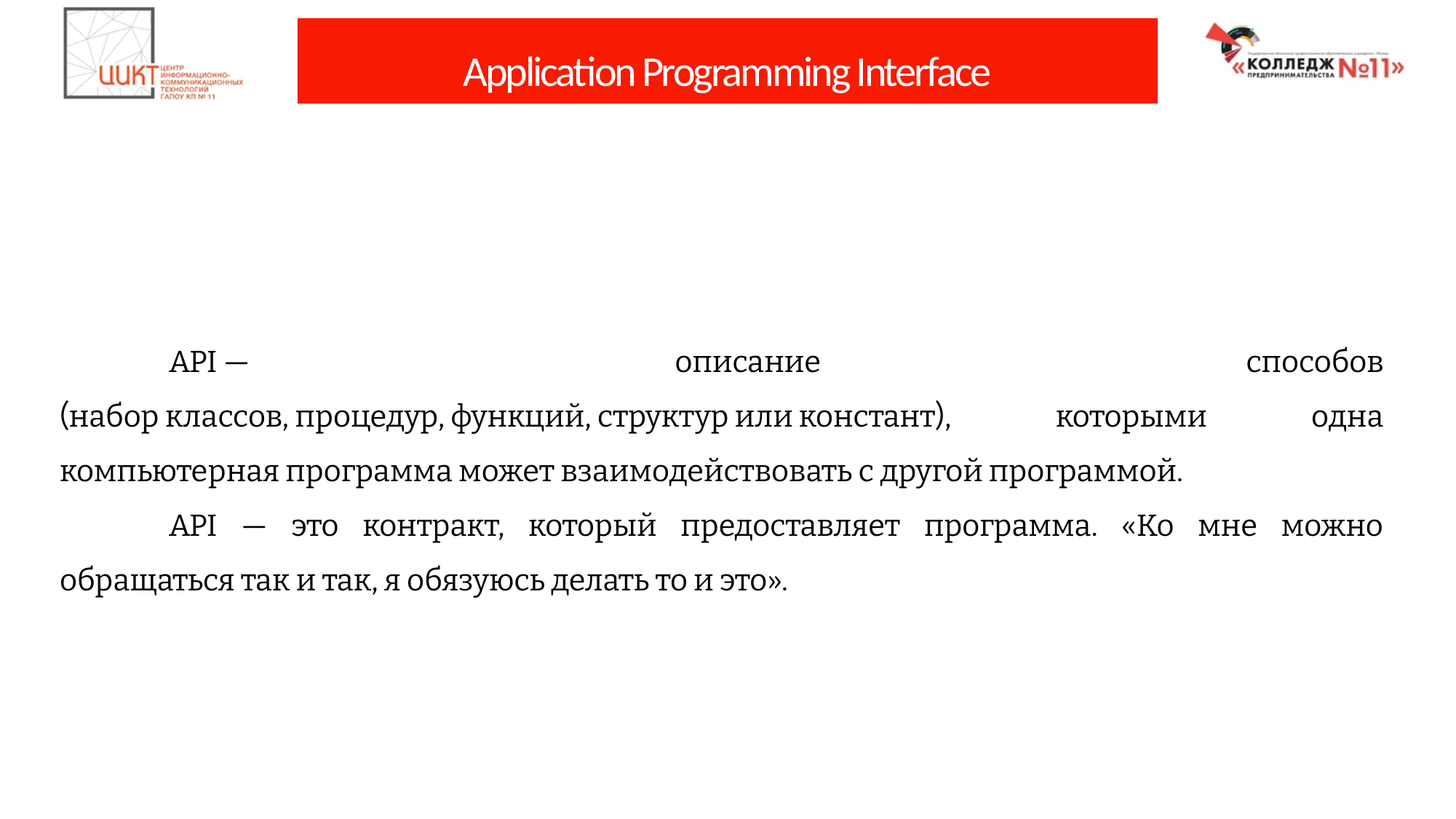

# Application Programming Interface
	API — описание способов (набор классов, процедур, функций, структур или констант), которыми одна компьютерная программа может взаимодействовать с другой программой.
	API — это контракт, который предоставляет программа. «Ко мне можно обращаться так и так, я обязуюсь делать то и это».